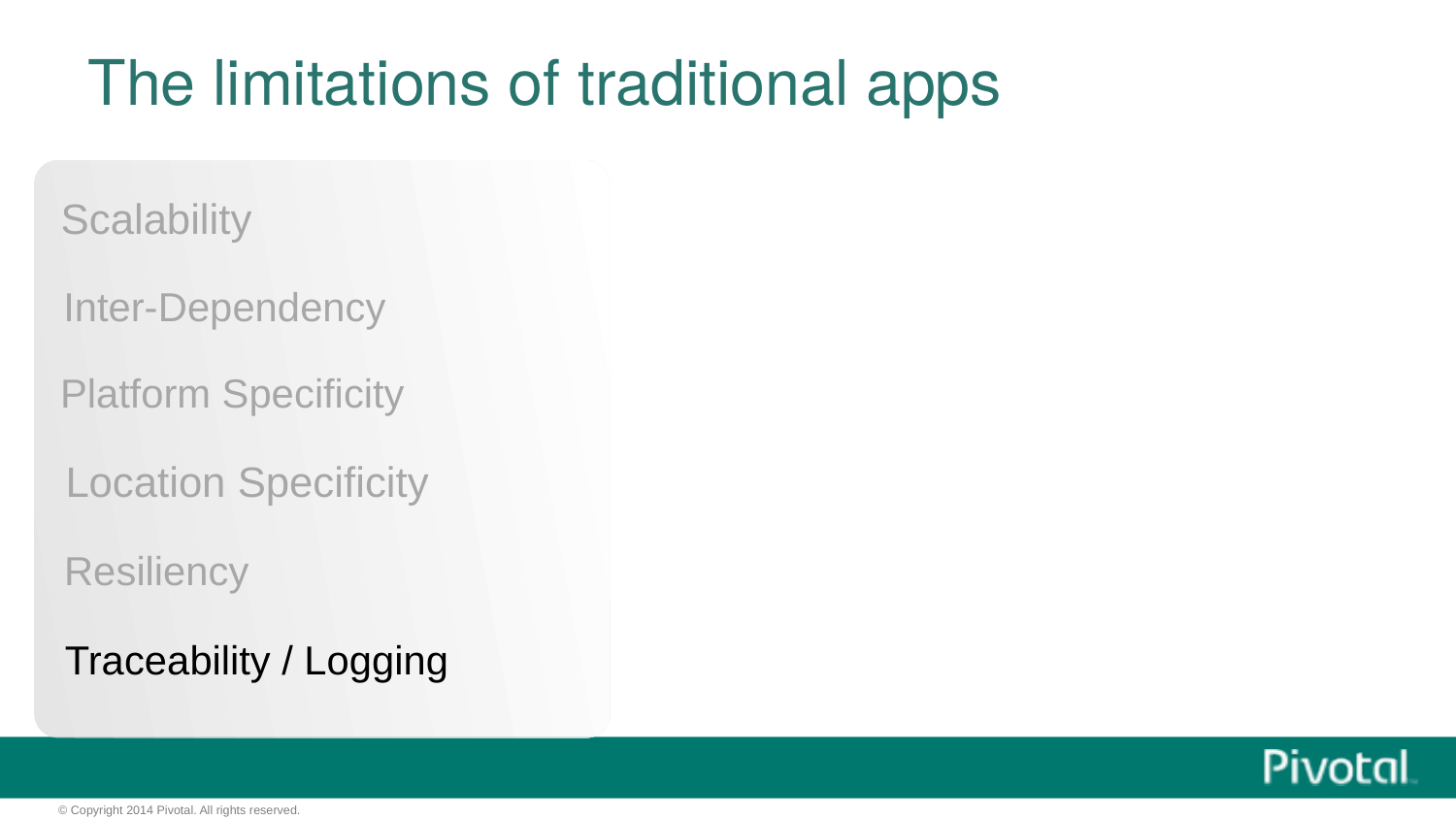

The limitations of traditional apps

Scalability
Inter-Dependency
Platform Specificity
Location Specificity
Resiliency
Traceability / Logging
16